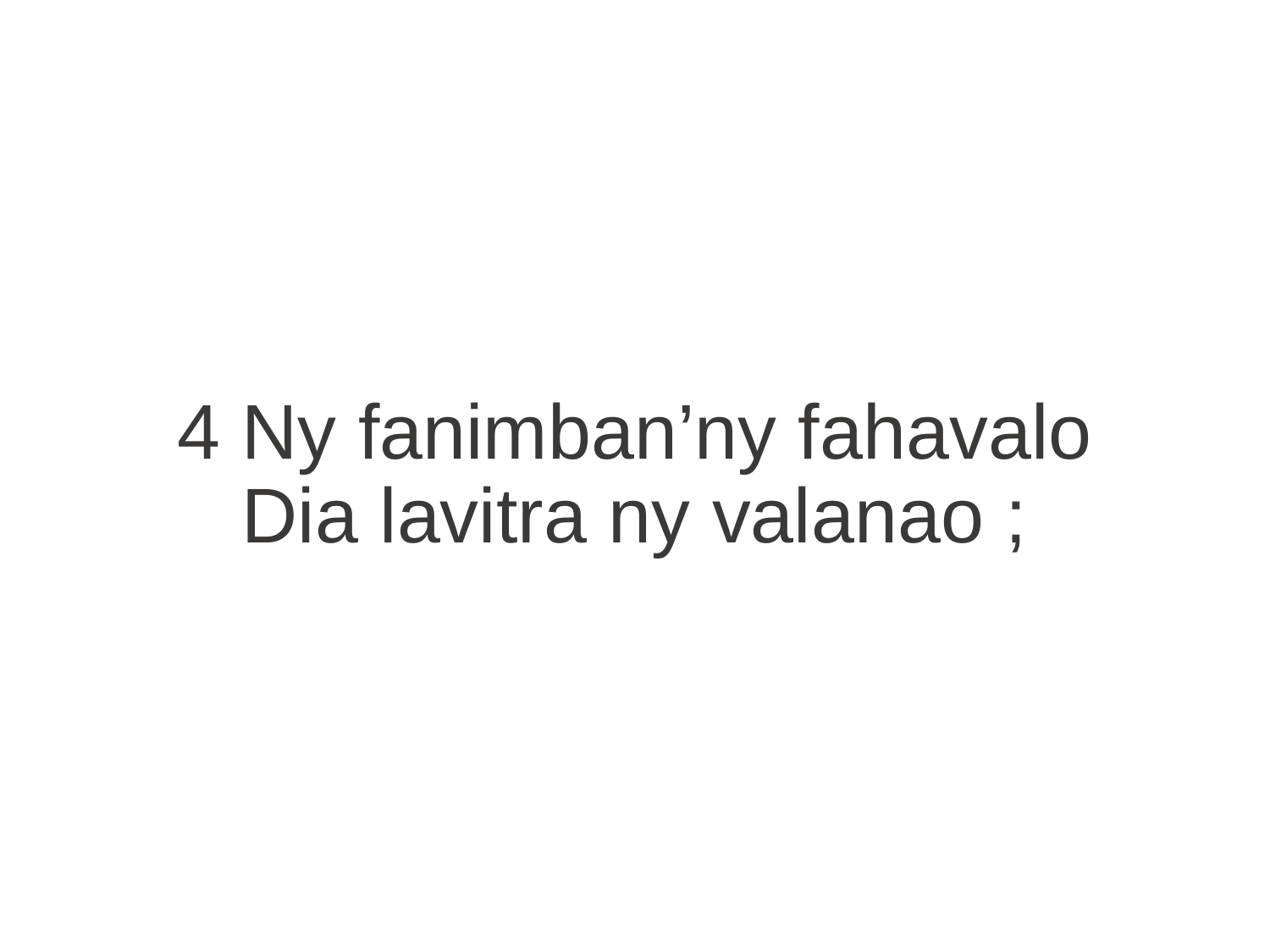

4 Ny fanimban’ny fahavalo
Dia lavitra ny valanao ;